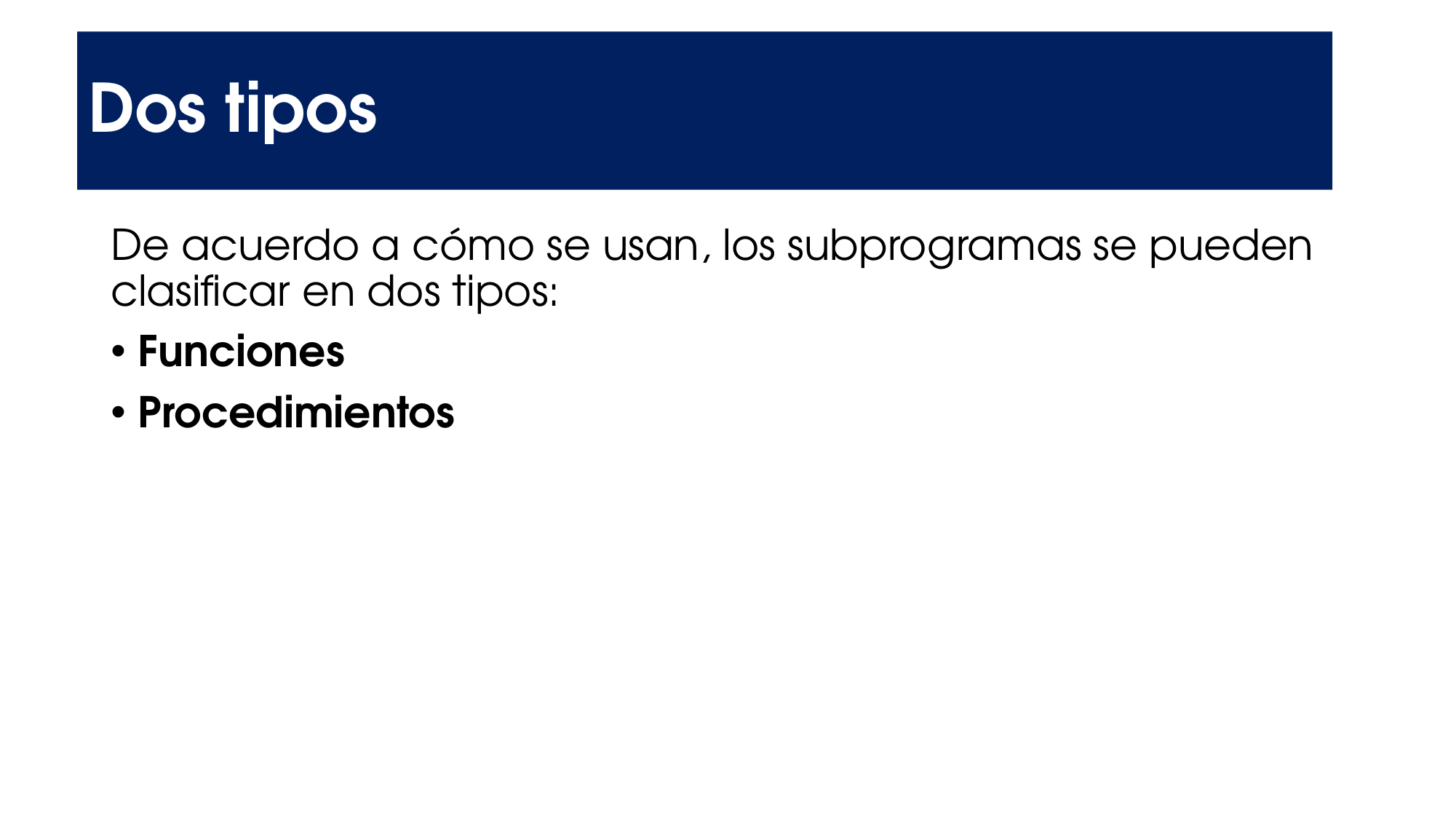

Dos tipos
De acuerdo a cómo se usan, los subprogramas se pueden clasificar en dos tipos:
Funciones
Procedimientos